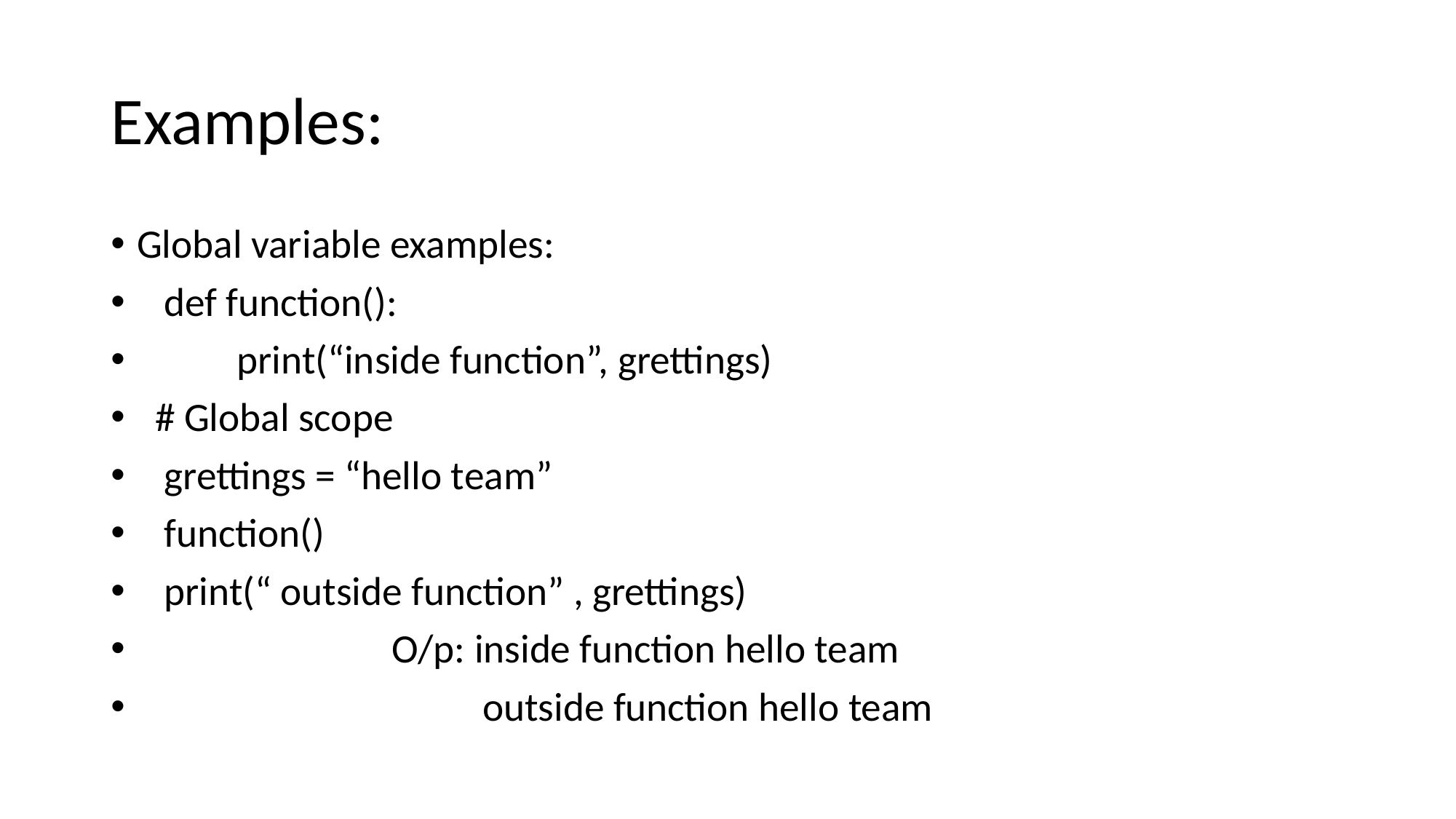

# Examples:
Global variable examples:
   def function():
           print(“inside function”, grettings)
  # Global scope
   grettings = “hello team”
   function()
   print(“ outside function” , grettings)
                            O/p: inside function hello team
                                      outside function hello team